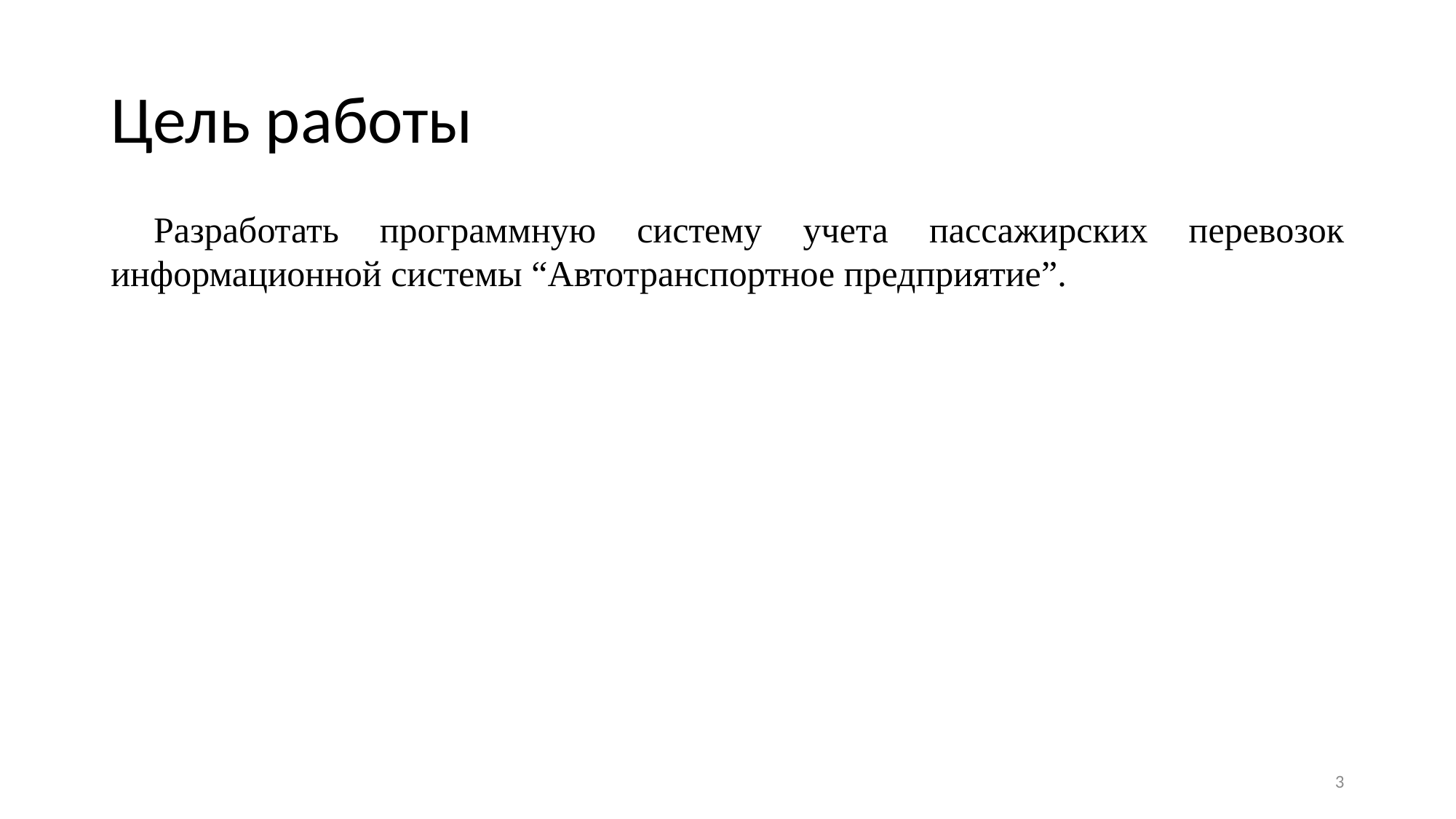

# Цель работы
Разработать программную систему учета пассажирских перевозок информационной системы “Автотранспортное предприятие”.
3